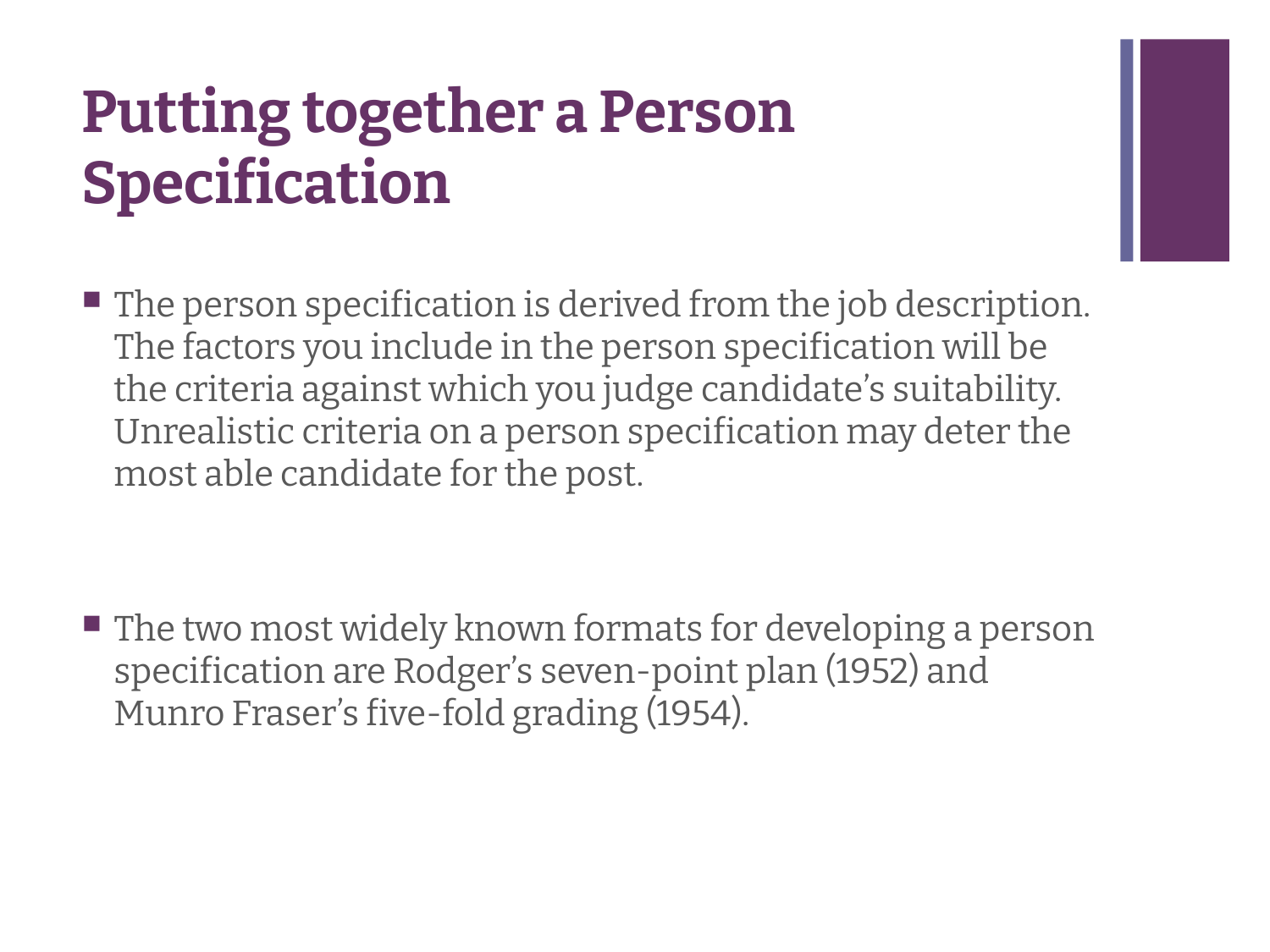

# Putting together a Person Specification
The person specification is derived from the job description. The factors you include in the person specification will be the criteria against which you judge candidate’s suitability. Unrealistic criteria on a person specification may deter the most able candidate for the post.

The two most widely known formats for developing a person specification are Rodger’s seven-point plan (1952) and Munro Fraser’s five-fold grading (1954).